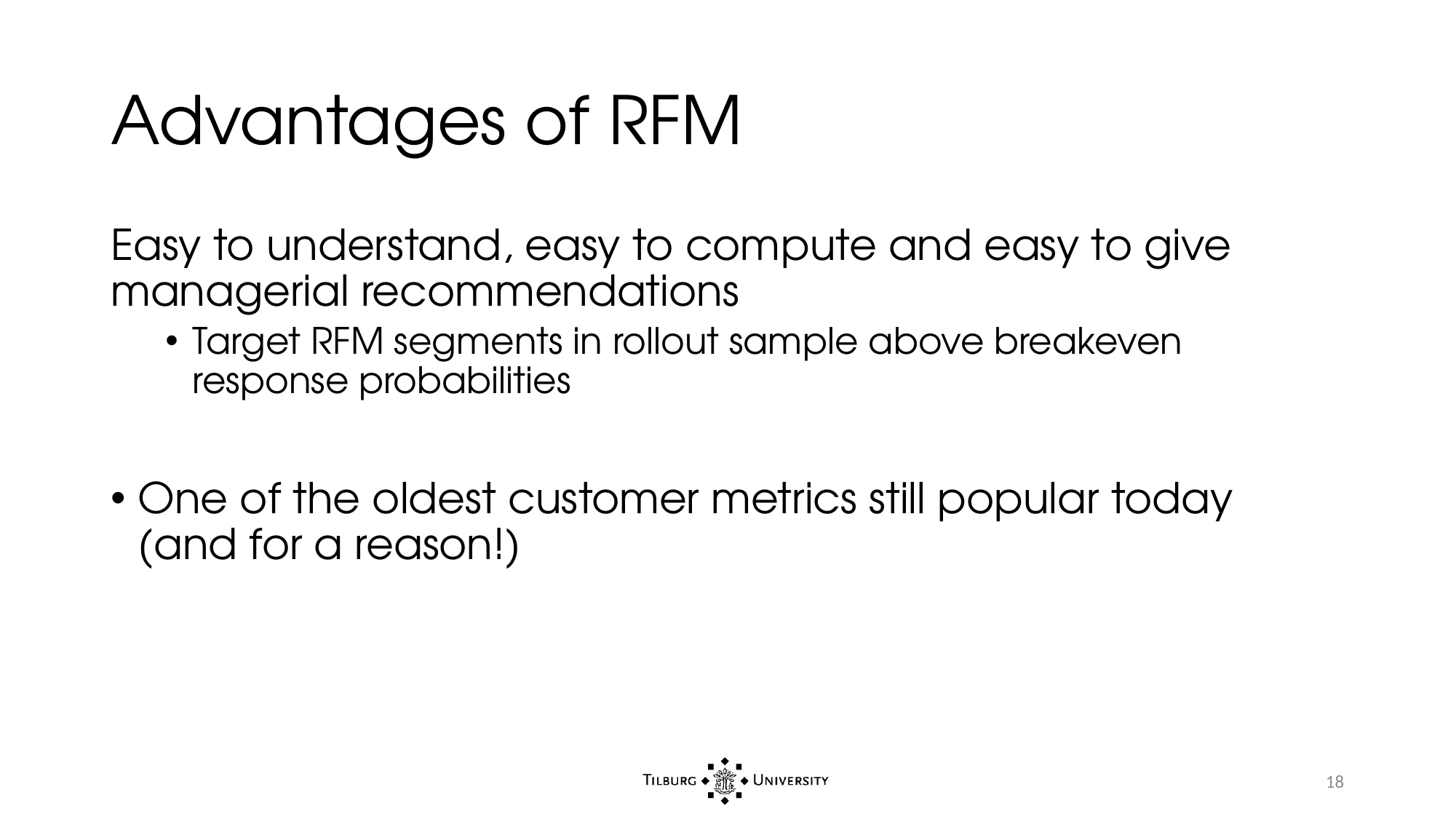

# Advantages of RFM
Easy to understand, easy to compute and easy to give managerial recommendations
Target RFM segments in rollout sample above breakeven response probabilities

One of the oldest customer metrics still popular today (and for a reason!)

18